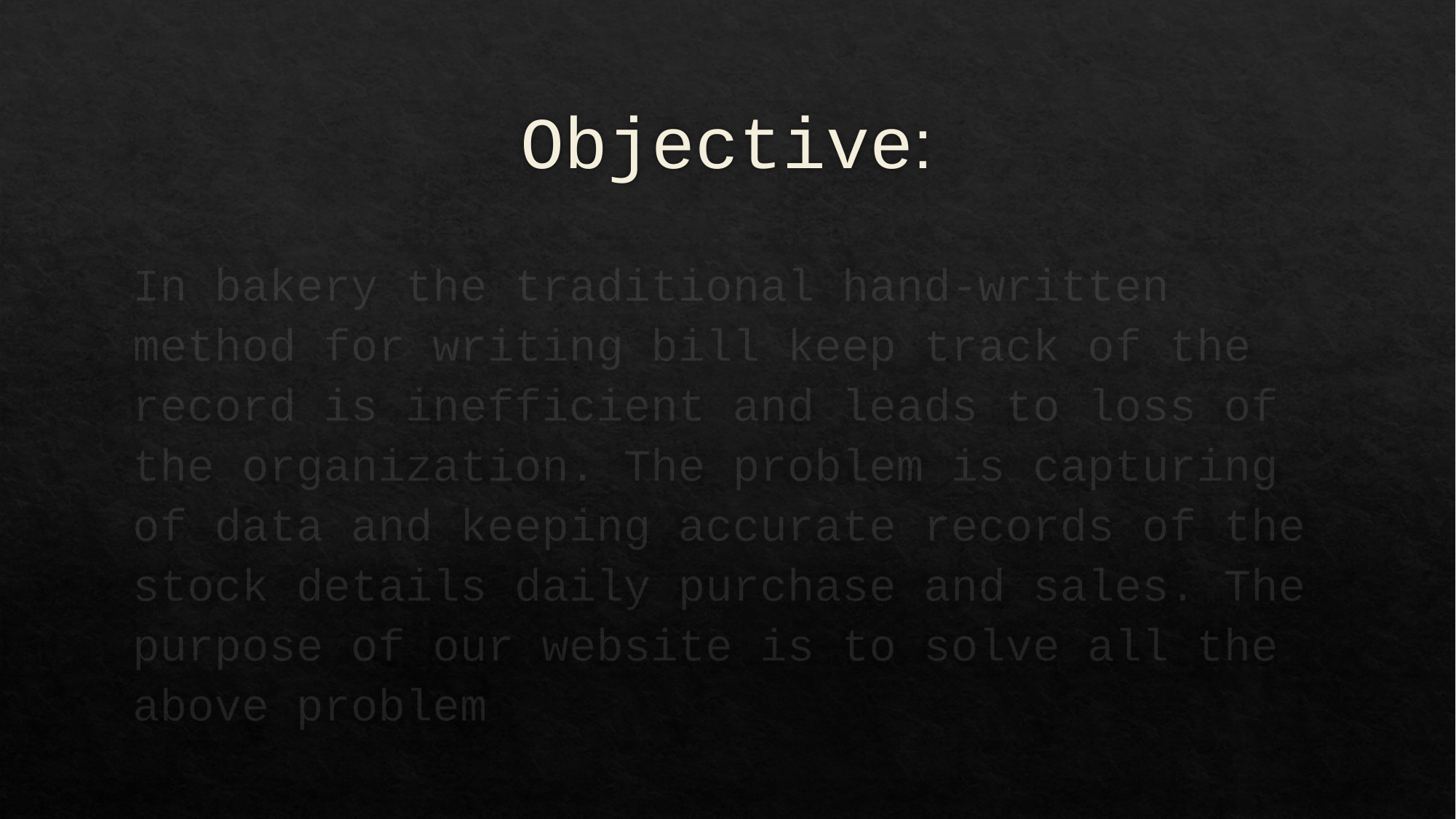

# Objective:
In bakery the traditional hand-written method for writing bill keep track of the record is inefficient and leads to loss of the organization. The problem is capturing of data and keeping accurate records of the stock details daily purchase and sales. The purpose of our website is to solve all the above problem